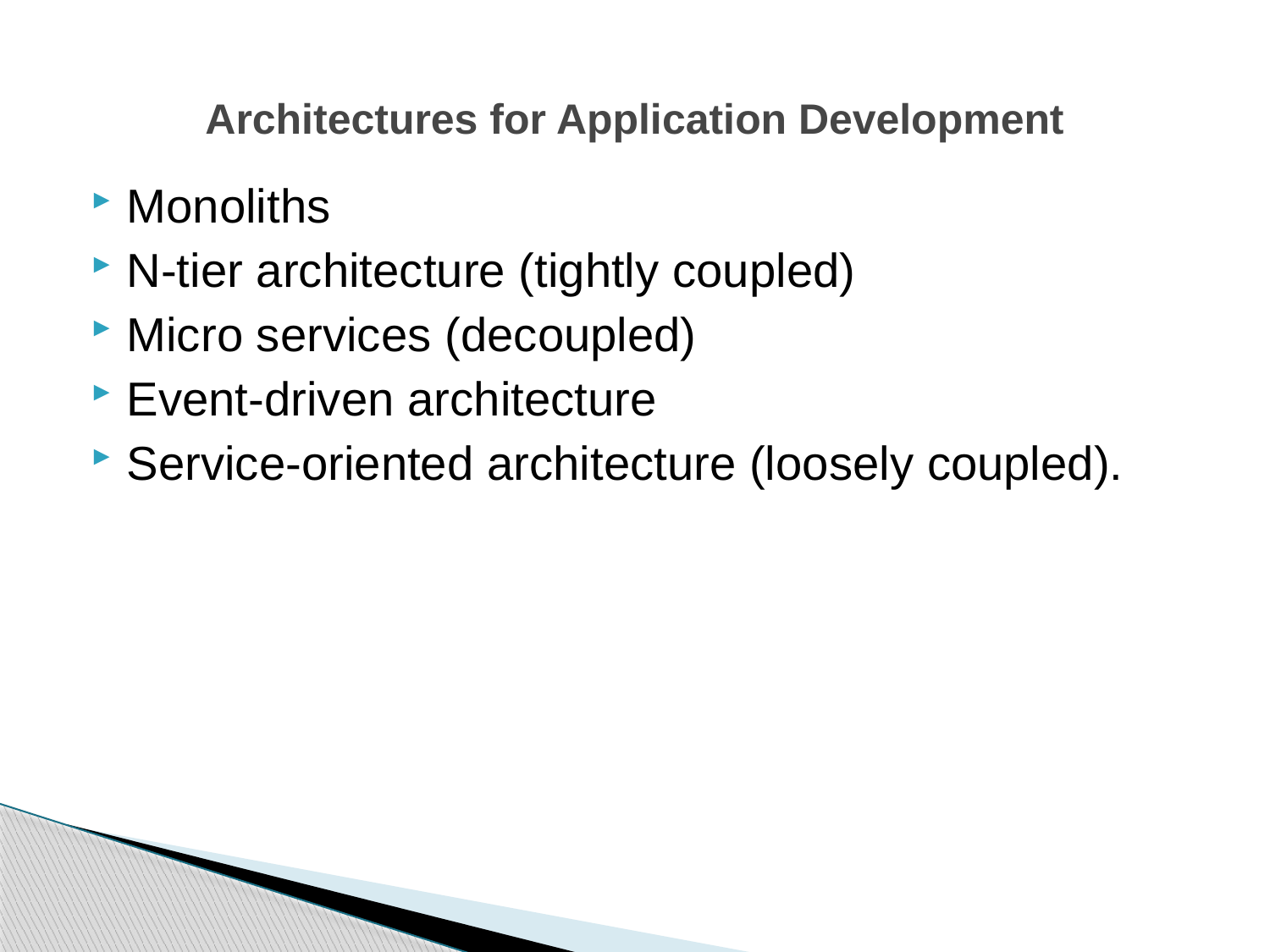

# Architectures for Application Development
Monoliths
N-tier architecture (tightly coupled)
Micro services (decoupled)
Event-driven architecture
Service-oriented architecture (loosely coupled).